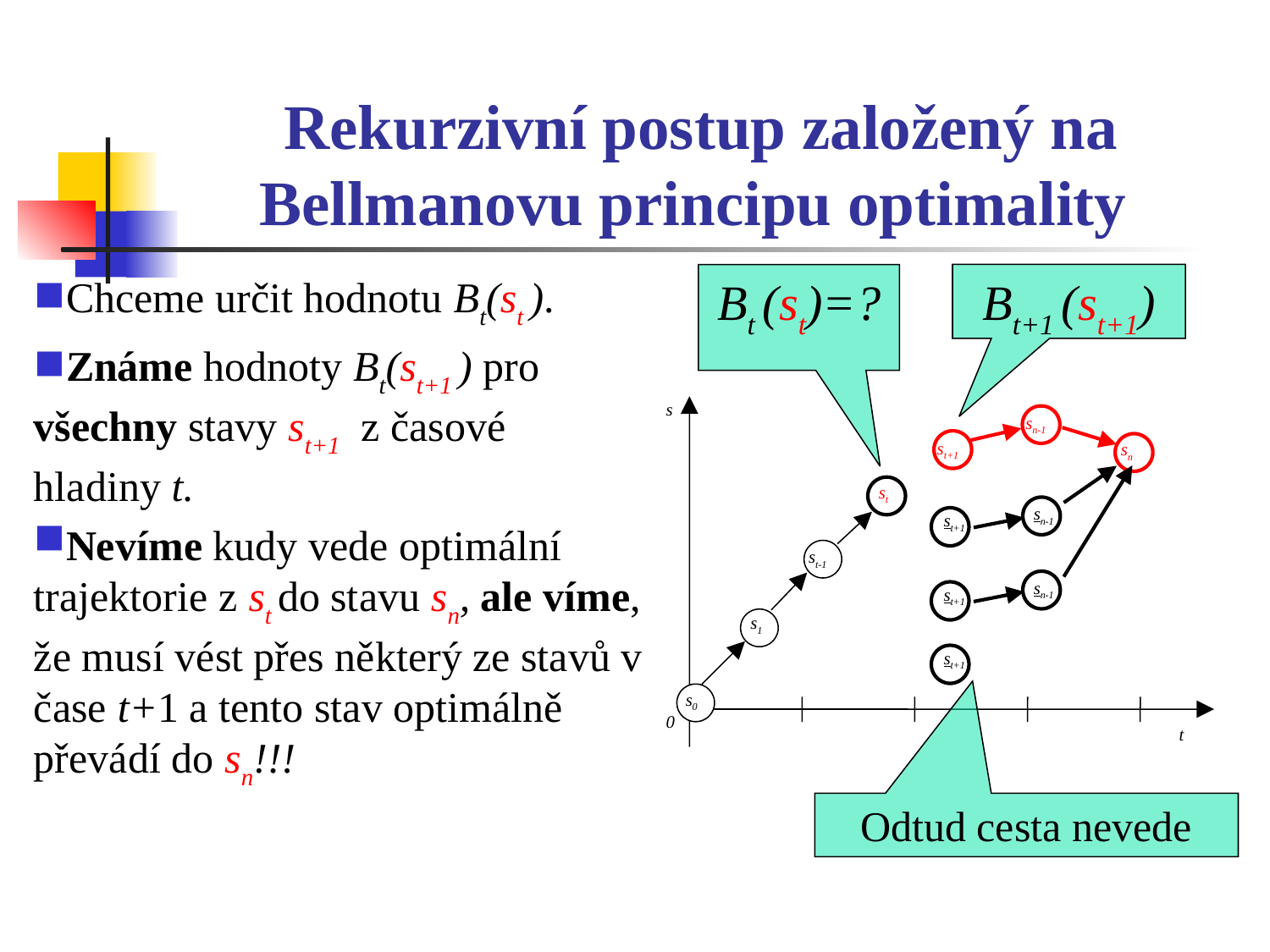

# Rekurzivní postup založený na Bellmanovu principu optimality
Chceme určit hodnotu Bt(st ).
Známe hodnoty Bt(st+1 ) pro všechny stavy st+1  z časové hladiny t.
Nevíme kudy vede optimální trajektorie z st do stavu sn, ale víme, že musí vést přes některý ze stavů v čase t+1 a tento stav optimálně převádí do sn!!!
Bt (st)=?
Bt+1 (st+1)
s

sn-1

st+1
sn

sn-1

st+1

sn-1

st+1

st

st-1

s1

st+1
Odtud cesta nevede

s0

0

t